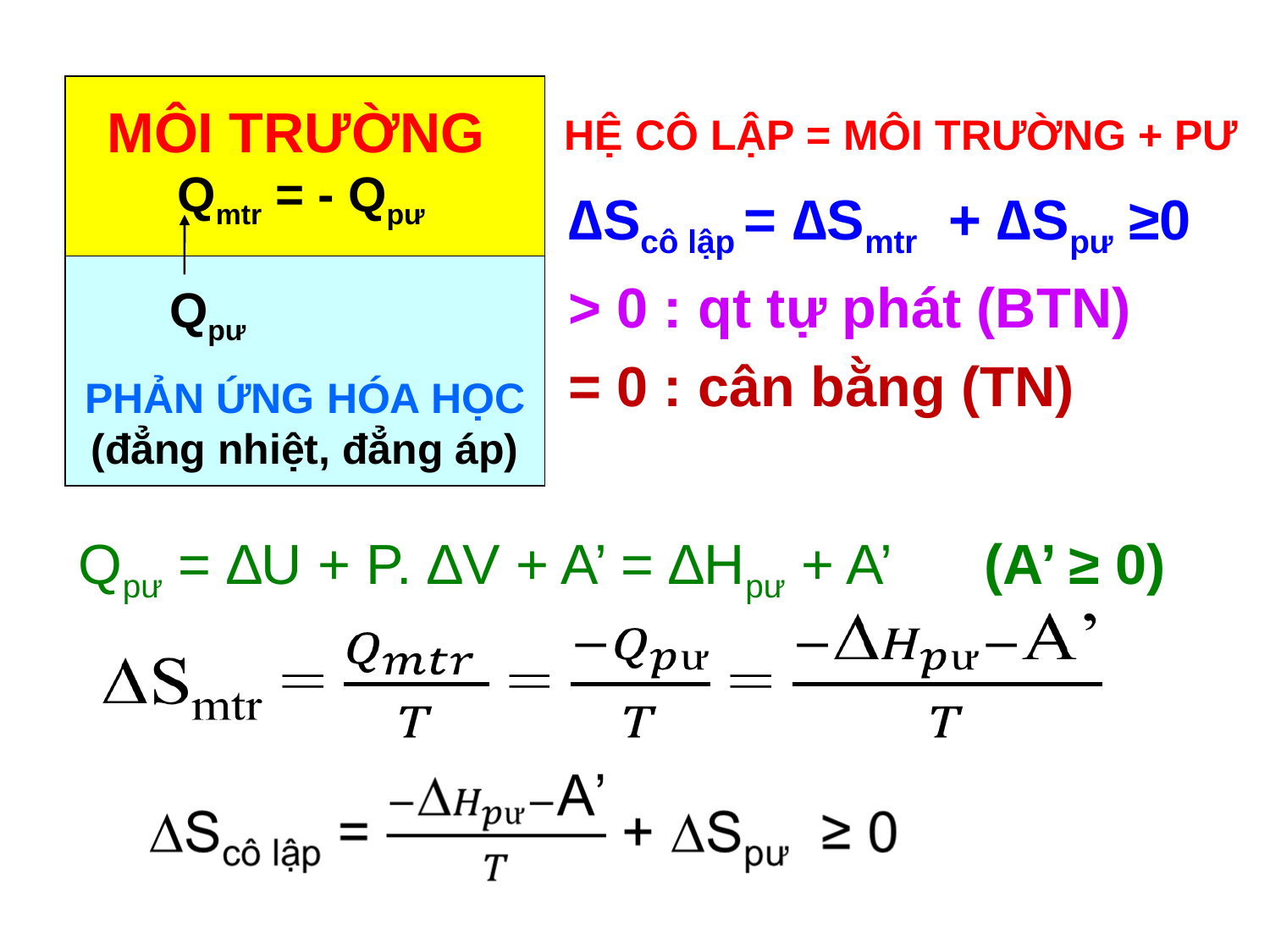

MÔI TRƯỜNG
HỆ CÔ LẬP = MÔI TRƯỜNG + PƯ

Qmtr = - Qpư
∆Scô lập = ∆Smtr  + ∆Spư ≥0
> 0 : qt tự phát (BTN)
= 0 : cân bằng (TN)

PHẢN ỨNG HÓA HỌC
(đẳng nhiệt, đẳng áp)
Qpư
  Qpư = ∆U + P. ∆V + A’ = ∆Hpư + A’      (A’ ≥ 0)
#